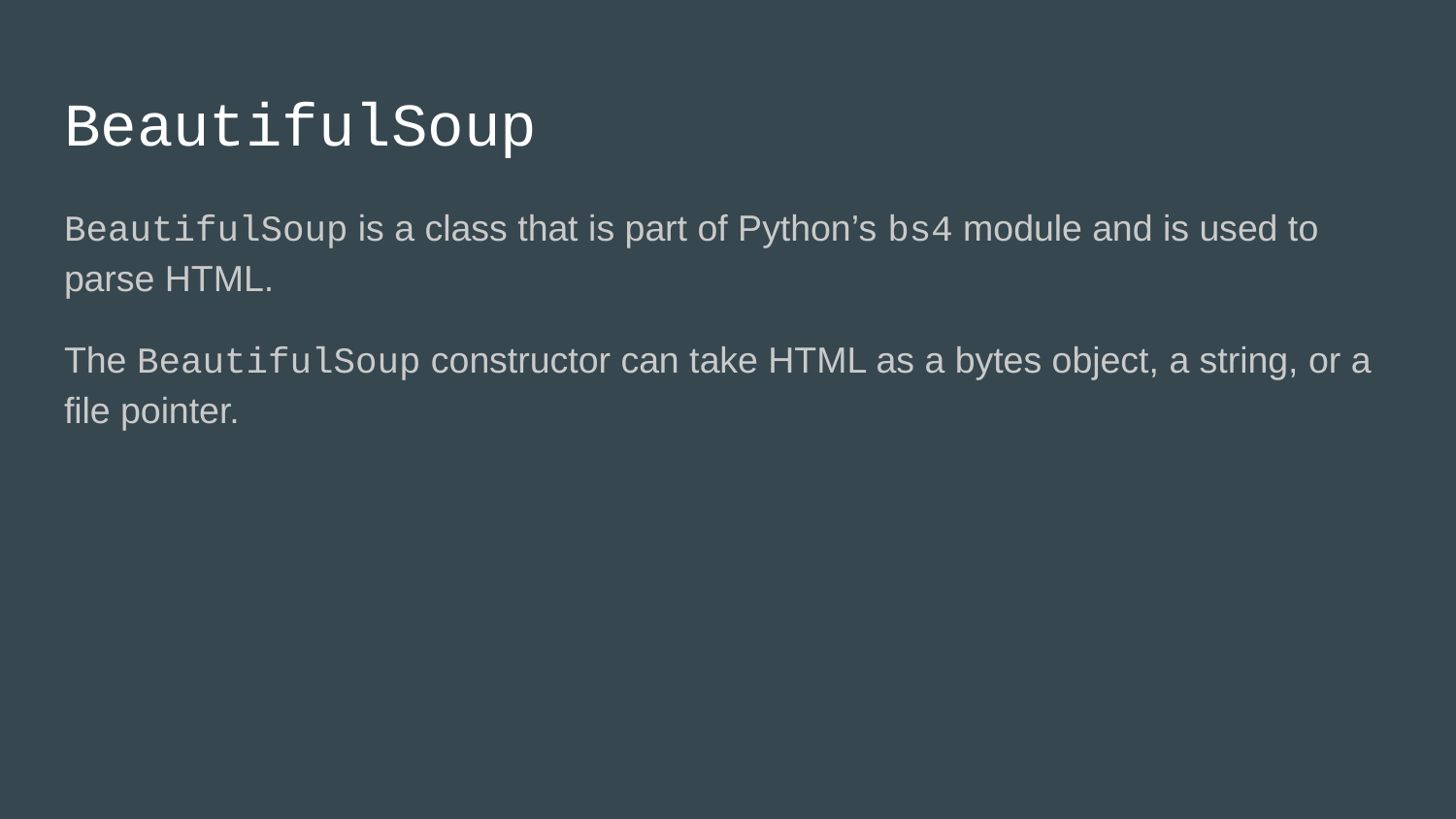

# BeautifulSoup
BeautifulSoup is a class that is part of Python’s bs4 module and is used to parse HTML.
The BeautifulSoup constructor can take HTML as a bytes object, a string, or a file pointer.